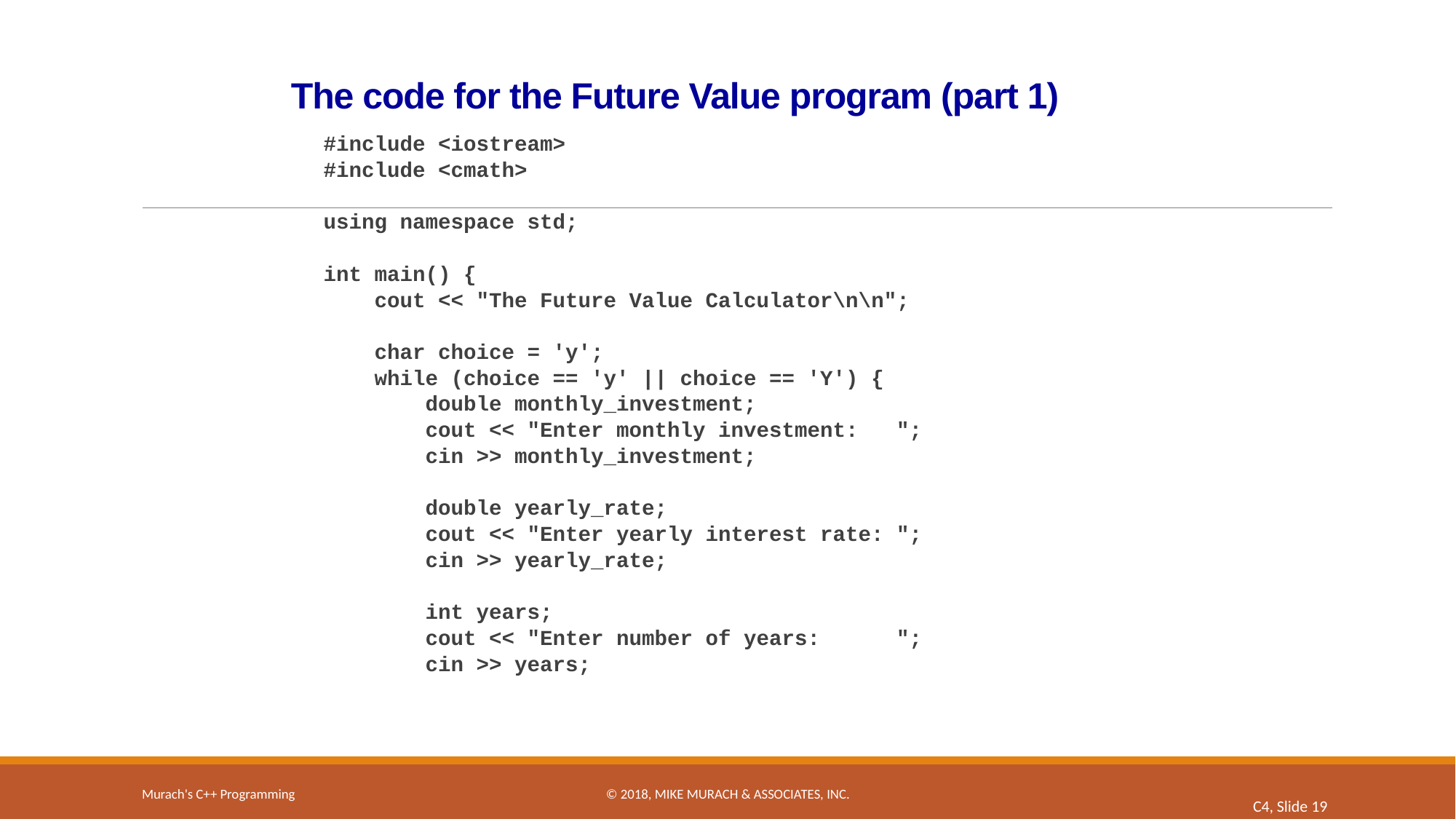

# The code for the Future Value program (part 1)
#include <iostream>
#include <cmath>

using namespace std;

int main() {
    cout << "The Future Value Calculator\n\n";

    char choice = 'y';
    while (choice == 'y' || choice == 'Y') {
        double monthly_investment;
        cout << "Enter monthly investment:   ";
        cin >> monthly_investment;

        double yearly_rate;
        cout << "Enter yearly interest rate: ";
        cin >> yearly_rate;

        int years;
        cout << "Enter number of years:      ";
        cin >> years;

Murach's C++ Programming
© 2018, Mike Murach & Associates, Inc.

C4, Slide 19